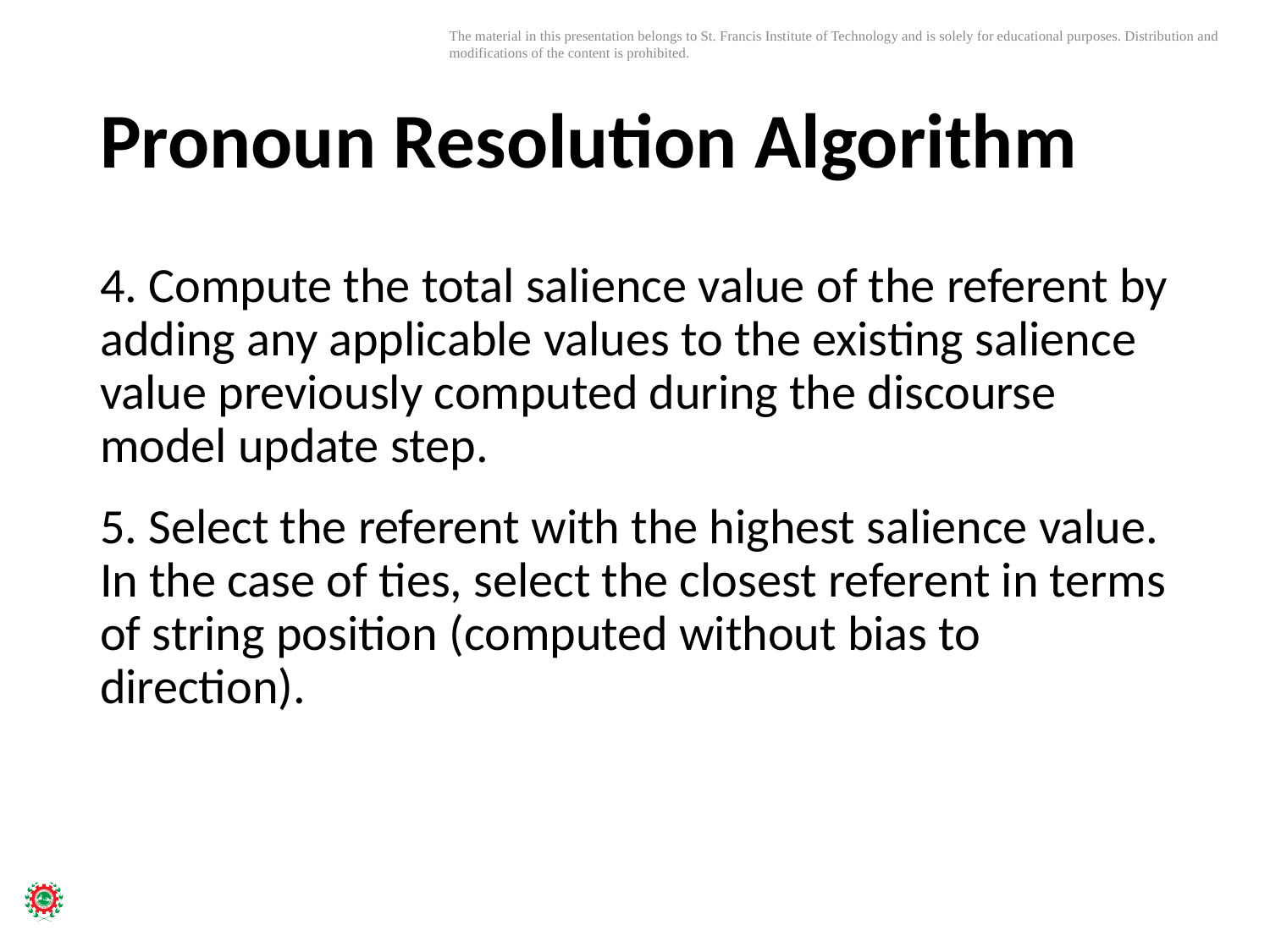

# Pronoun Resolution Algorithm
4. Compute the total salience value of the referent by adding any applicable values to the existing salience value previously computed during the discourse model update step.
5. Select the referent with the highest salience value. In the case of ties, select the closest referent in terms of string position (computed without bias to direction).